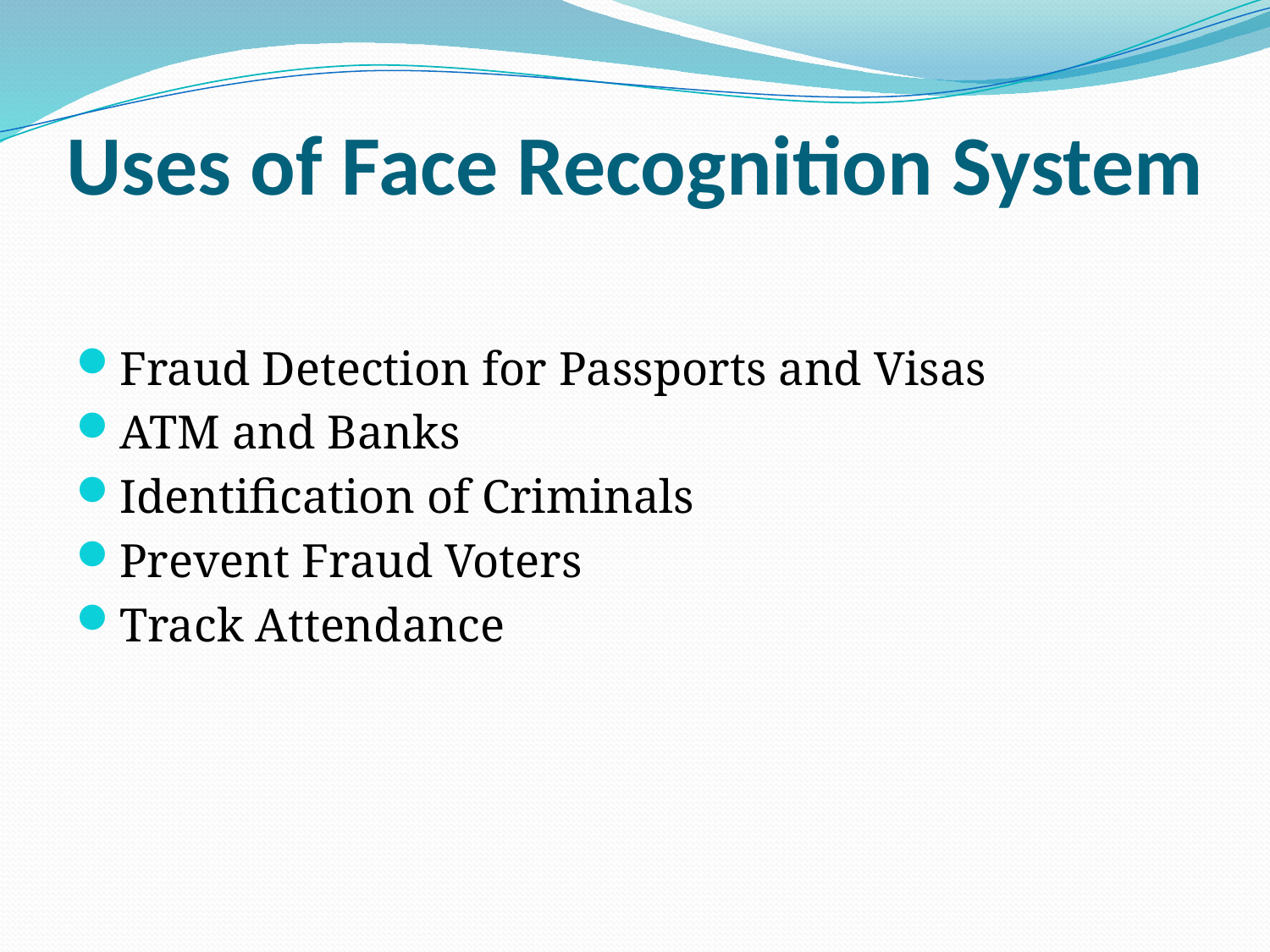

# Uses of Face Recognition System

Fraud Detection for Passports and Visas
ATM and Banks
Identification of Criminals
Prevent Fraud Voters
Track Attendance